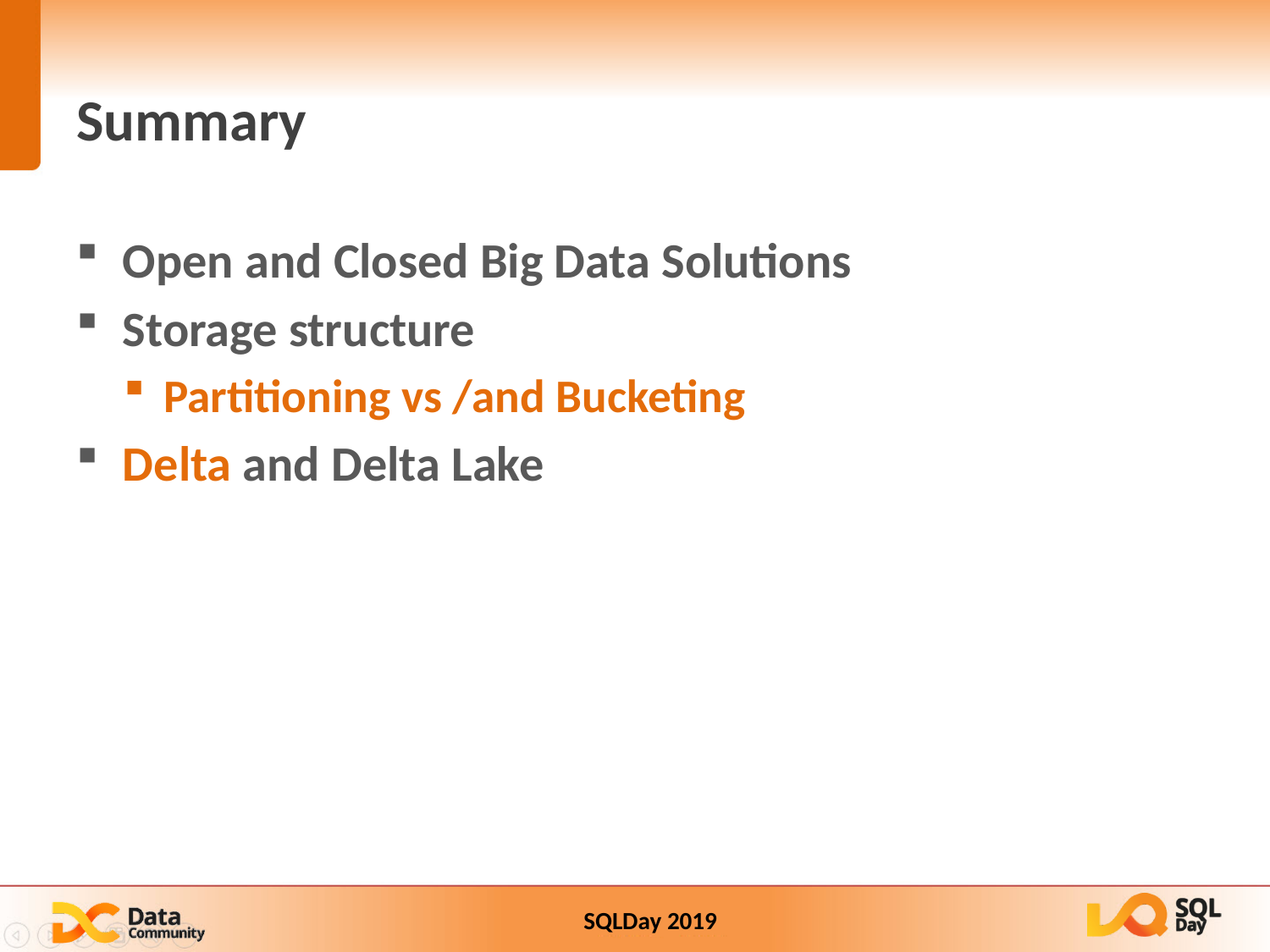

# Summary
 Open and Closed Big Data Solutions
 Storage structure
 Partitioning vs /and Bucketing
 Delta and Delta Lake